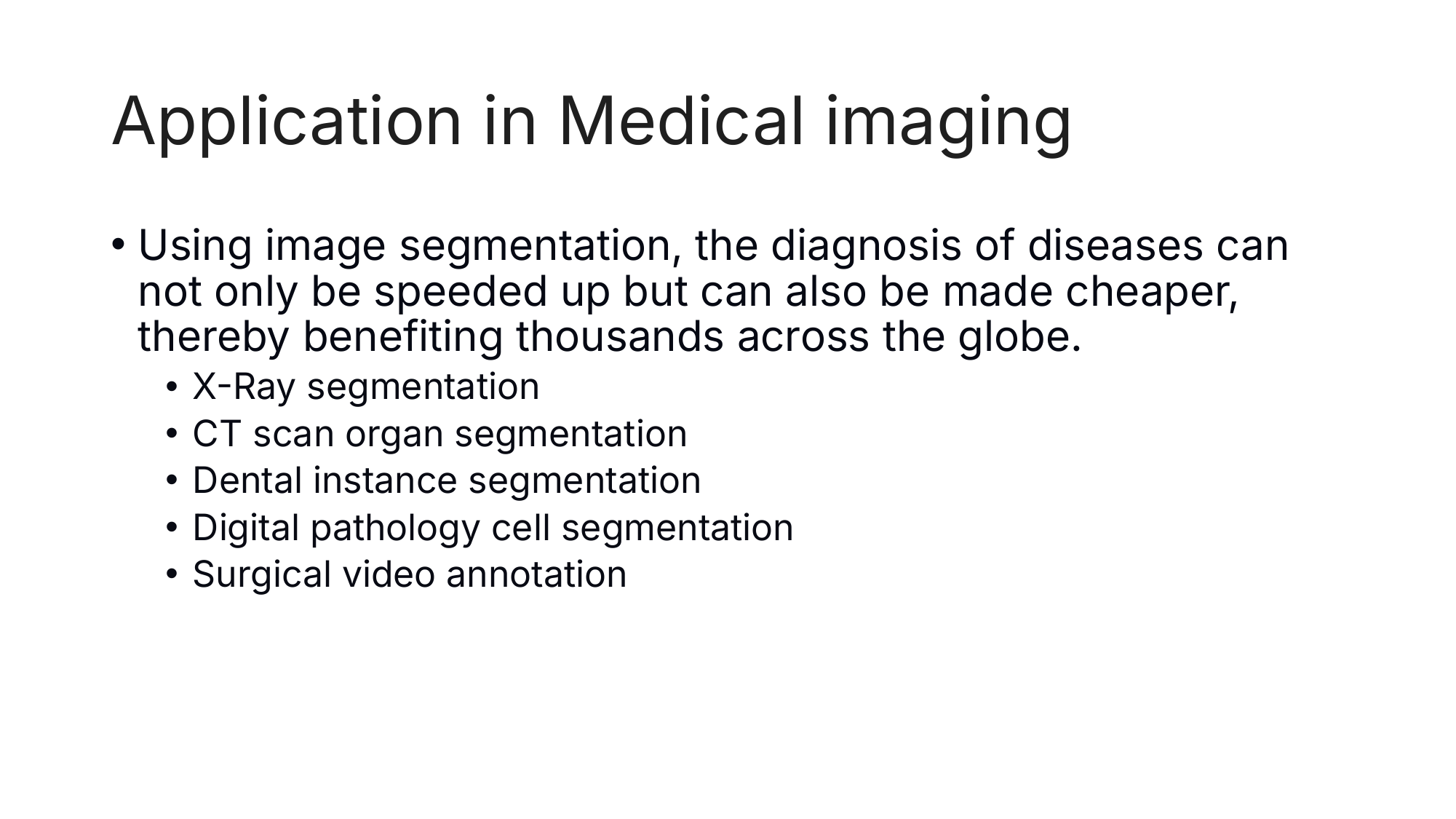

# Application in Medical imaging
Using image segmentation, the diagnosis of diseases can not only be speeded up but can also be made cheaper, thereby benefiting thousands across the globe.
X-Ray segmentation
CT scan organ segmentation
Dental instance segmentation
Digital pathology cell segmentation
Surgical video annotation